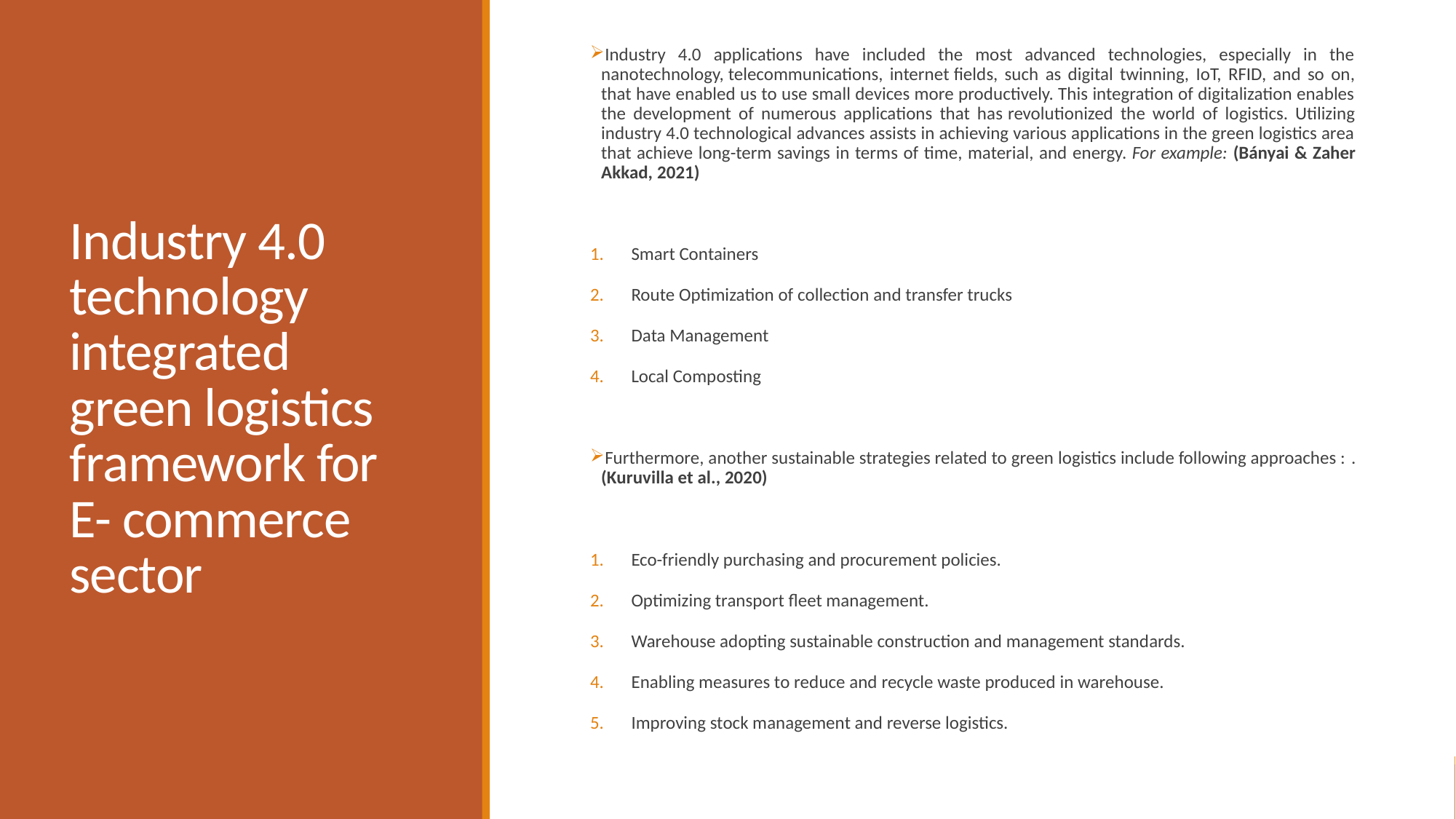

Industry 4.0 applications have included the most advanced technologies, especially in the nanotechnology, telecommunications, internet fields, such as digital twinning, IoT, RFID, and so on, that have enabled us to use small devices more productively. This integration of digitalization enables the development of numerous applications that has revolutionized the world of logistics. Utilizing industry 4.0 technological advances assists in achieving various applications in the green logistics area that achieve long-term savings in terms of time, material, and energy. For example: (Bányai & Zaher Akkad, 2021)

Smart Containers
Route Optimization of collection and transfer trucks
Data Management
Local Composting

Furthermore, another sustainable strategies related to green logistics include following approaches : . (Kuruvilla et al., 2020)

Eco-friendly purchasing and procurement policies.
Optimizing transport fleet management.
Warehouse adopting sustainable construction and management standards.
Enabling measures to reduce and recycle waste produced in warehouse.
Improving stock management and reverse logistics.

# Industry 4.0 technology integrated green logistics framework for E- commerce sector